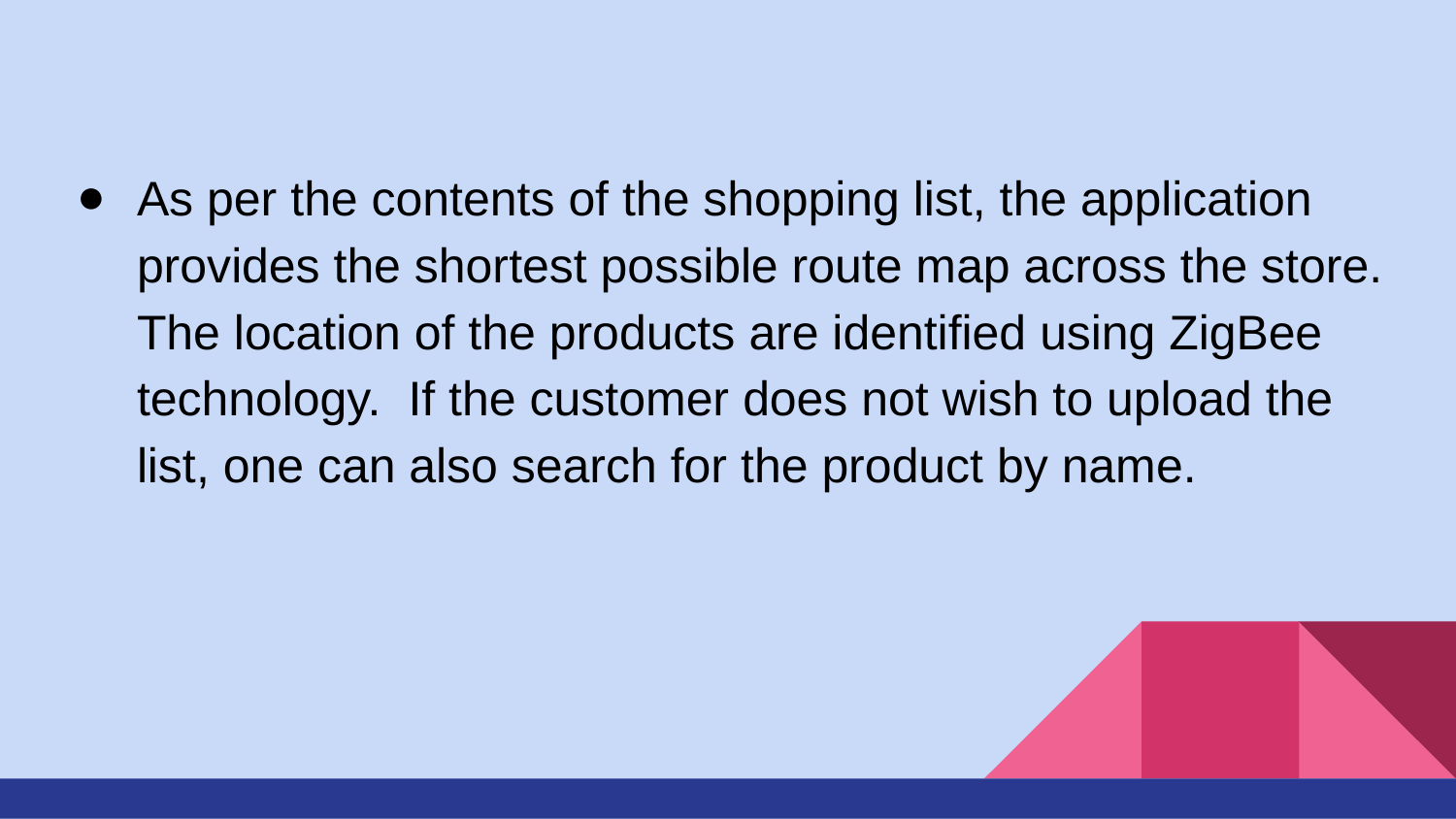

As per the contents of the shopping list, the application provides the shortest possible route map across the store. The location of the products are identified using ZigBee technology.  If the customer does not wish to upload the list, one can also search for the product by name.